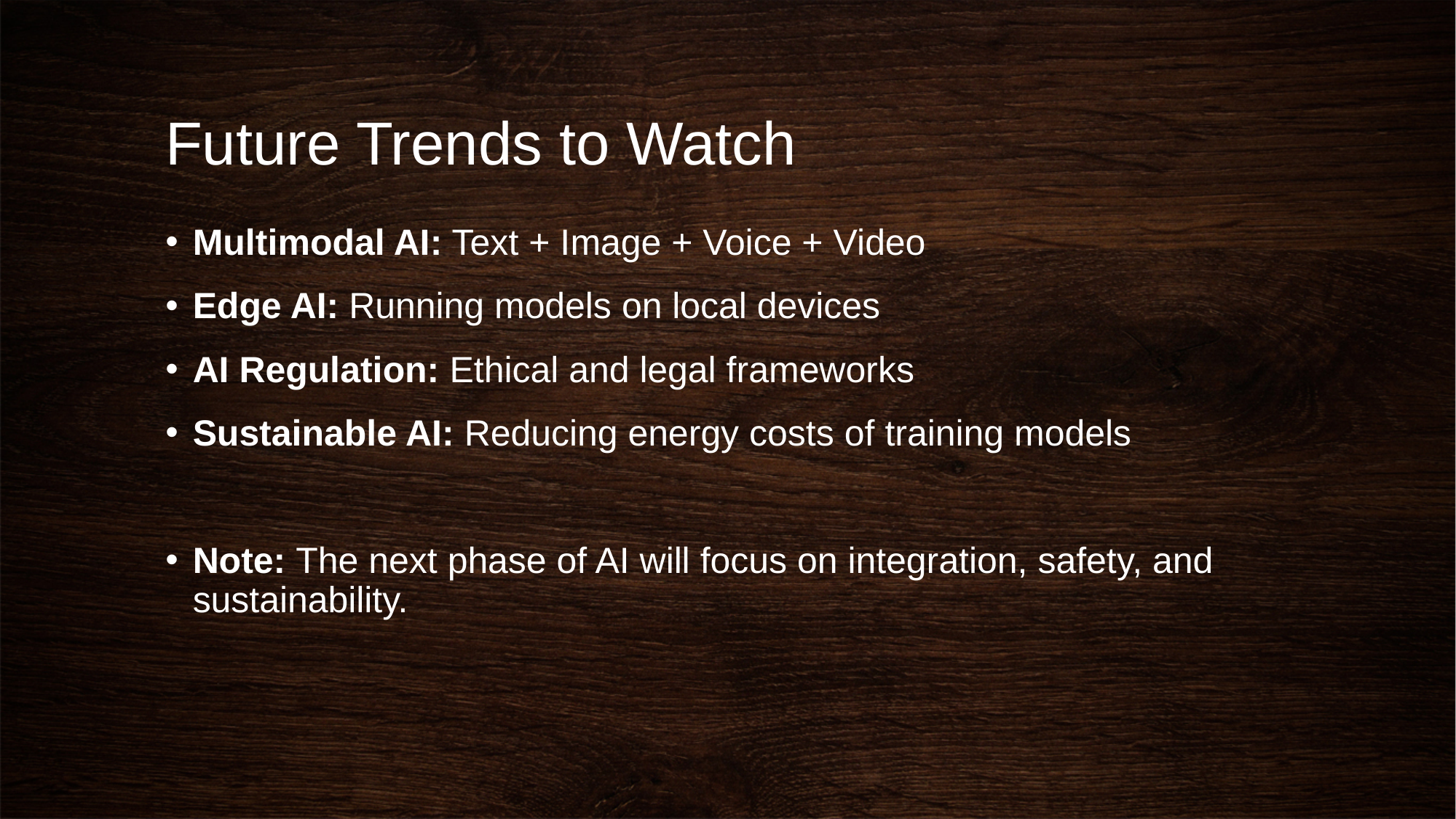

# Future Trends to Watch
Multimodal AI: Text + Image + Voice + Video
Edge AI: Running models on local devices
AI Regulation: Ethical and legal frameworks
Sustainable AI: Reducing energy costs of training models

Note: The next phase of AI will focus on integration, safety, and sustainability.